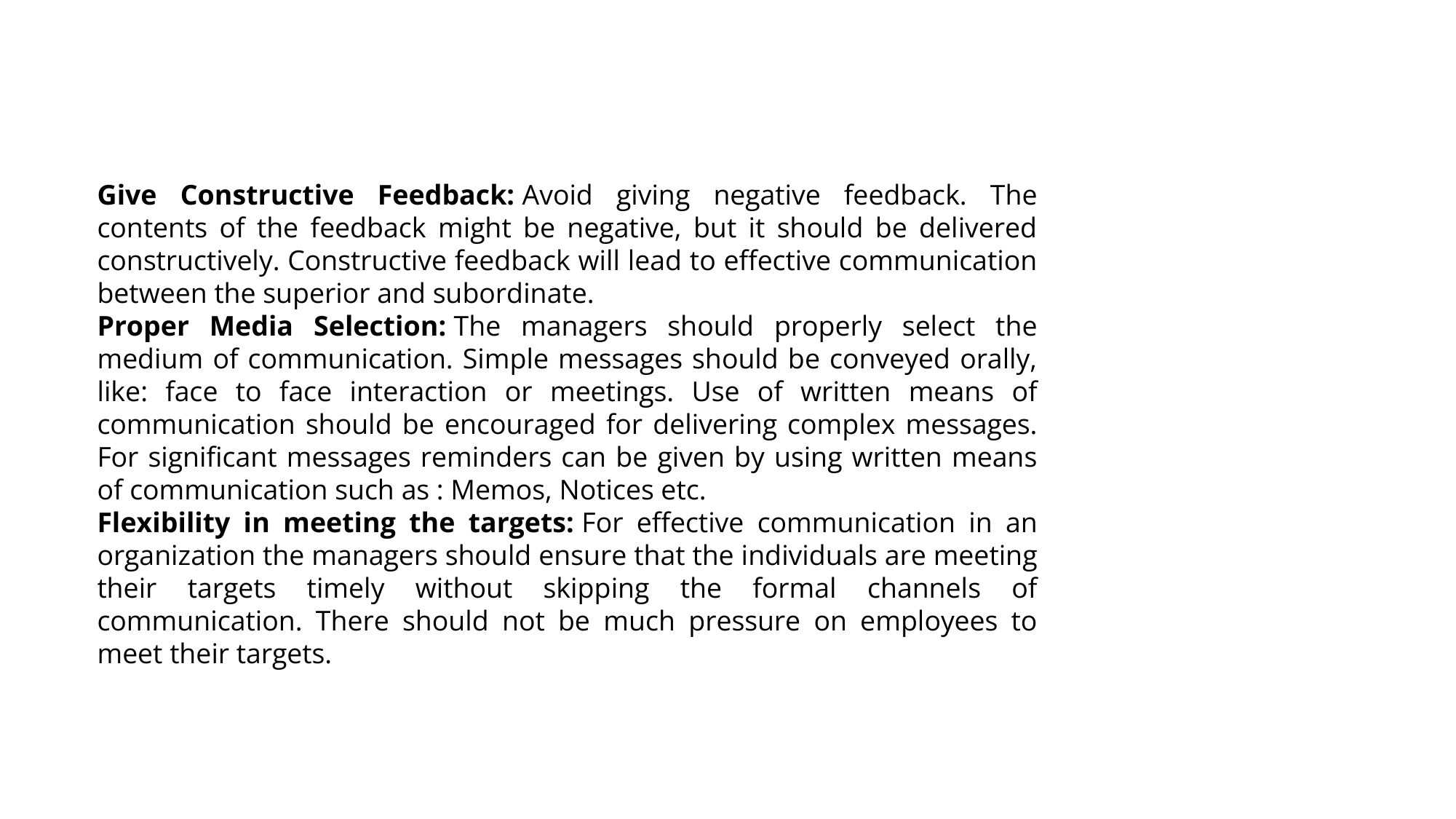

Give Constructive Feedback: Avoid giving negative feedback. The contents of the feedback might be negative, but it should be delivered constructively. Constructive feedback will lead to effective communication between the superior and subordinate.
Proper Media Selection: The managers should properly select the medium of communication. Simple messages should be conveyed orally, like: face to face interaction or meetings. Use of written means of communication should be encouraged for delivering complex messages. For significant messages reminders can be given by using written means of communication such as : Memos, Notices etc.
Flexibility in meeting the targets: For effective communication in an organization the managers should ensure that the individuals are meeting their targets timely without skipping the formal channels of communication. There should not be much pressure on employees to meet their targets.